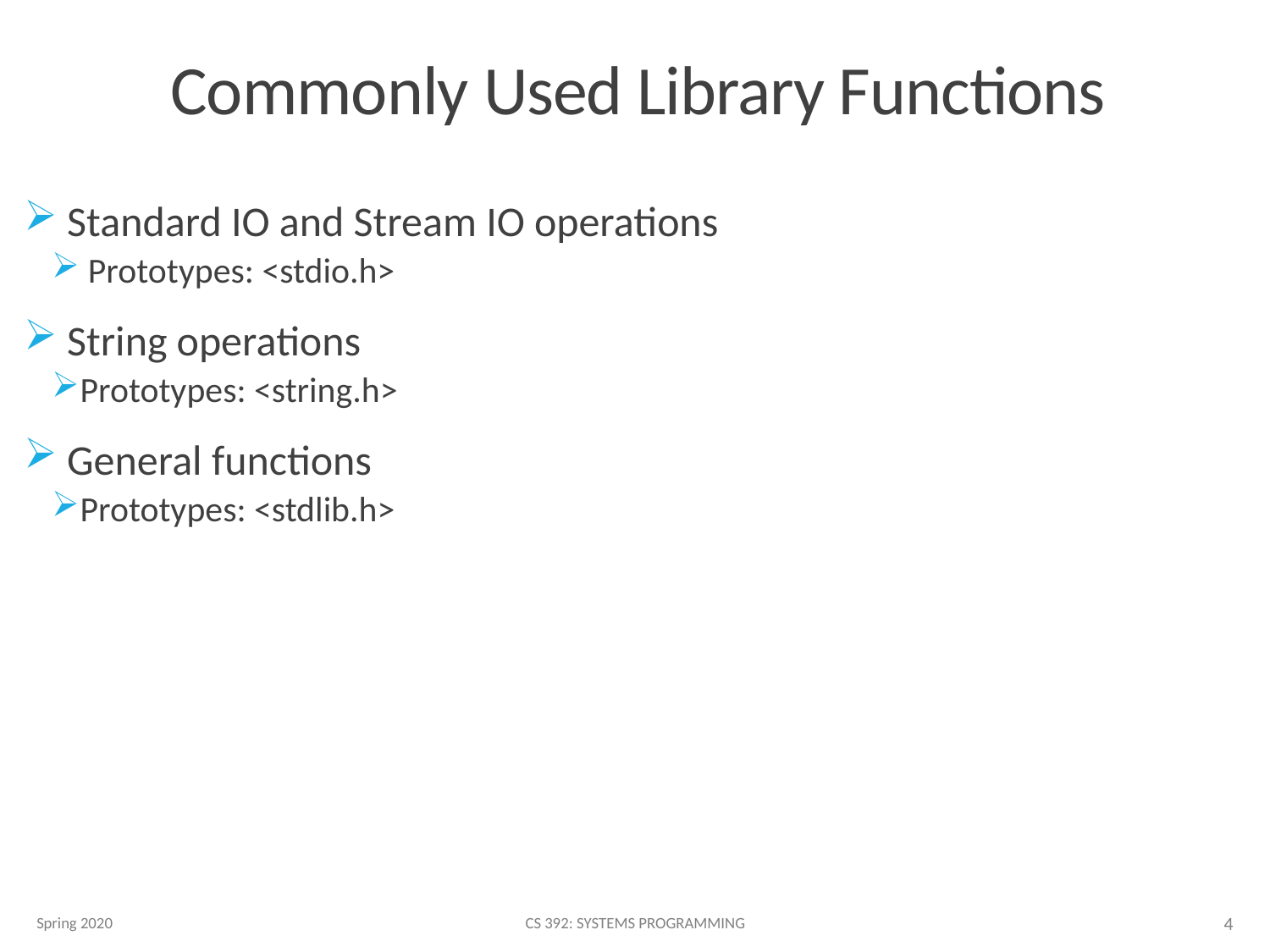

# Commonly Used Library Functions
 Standard IO and Stream IO operations
 Prototypes: <stdio.h>
 String operations
Prototypes: <string.h>
 General functions
Prototypes: <stdlib.h>
Spring 2020
CS 392: Systems Programming
4